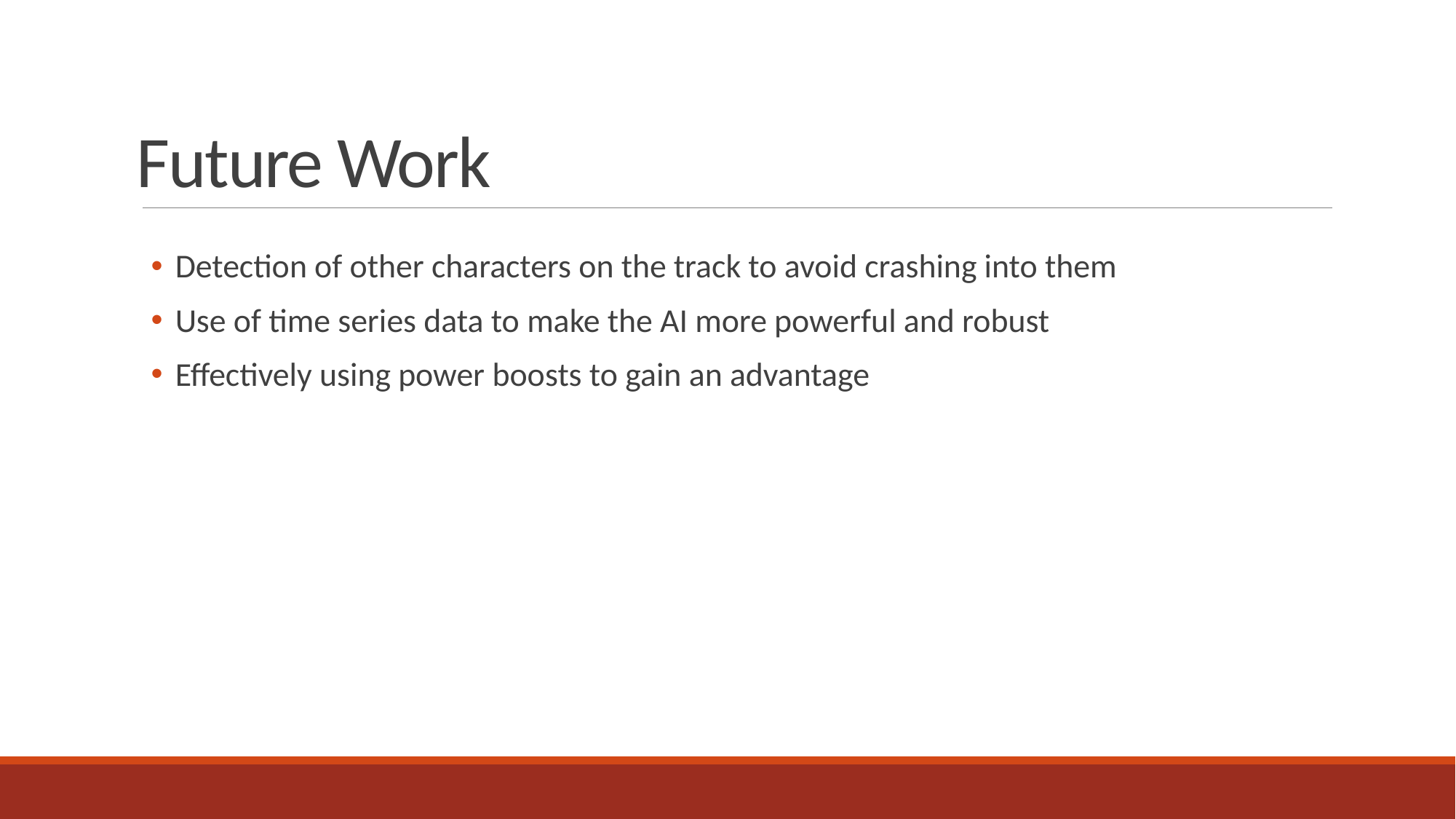

# Future Work
Detection of other characters on the track to avoid crashing into them
Use of time series data to make the AI more powerful and robust
Effectively using power boosts to gain an advantage